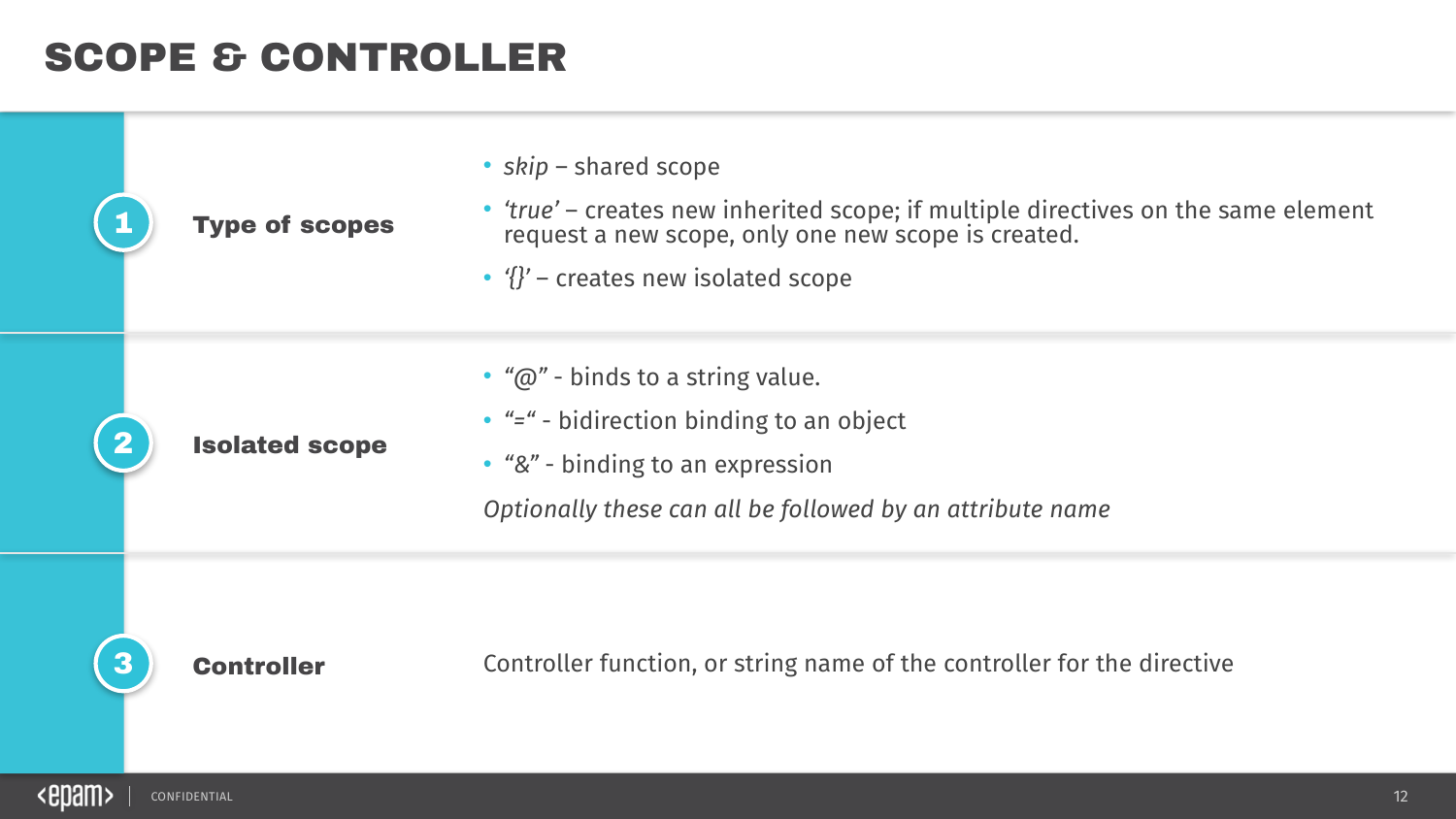

SCOPE & CONTROLLER
Type of scopes
skip – shared scope
‘true’ – creates new inherited scope; if multiple directives on the same element request a new scope, only one new scope is created.
‘{}’ – creates new isolated scope
Isolated scope
“@” - binds to a string value.
“=“ - bidirection binding to an object
“&” - binding to an expression
Optionally these can all be followed by an attribute name
Controller
Controller function, or string name of the controller for the directive